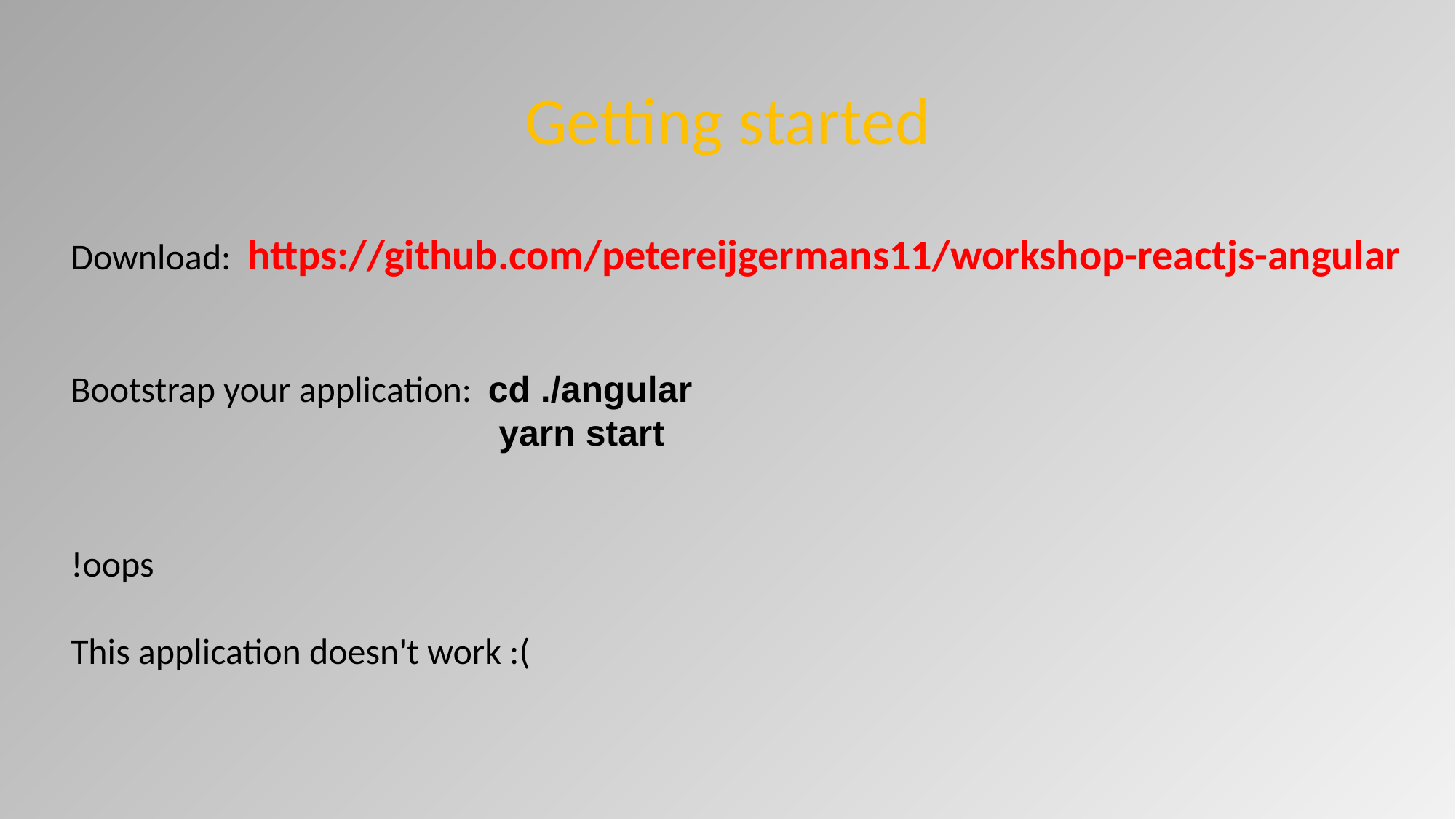

# Getting started
Download:  https://github.com/petereijgermans11/workshop-reactjs-angular

Bootstrap your application:  cd ./angular
                                          yarn start

!oops

This application doesn't work :(